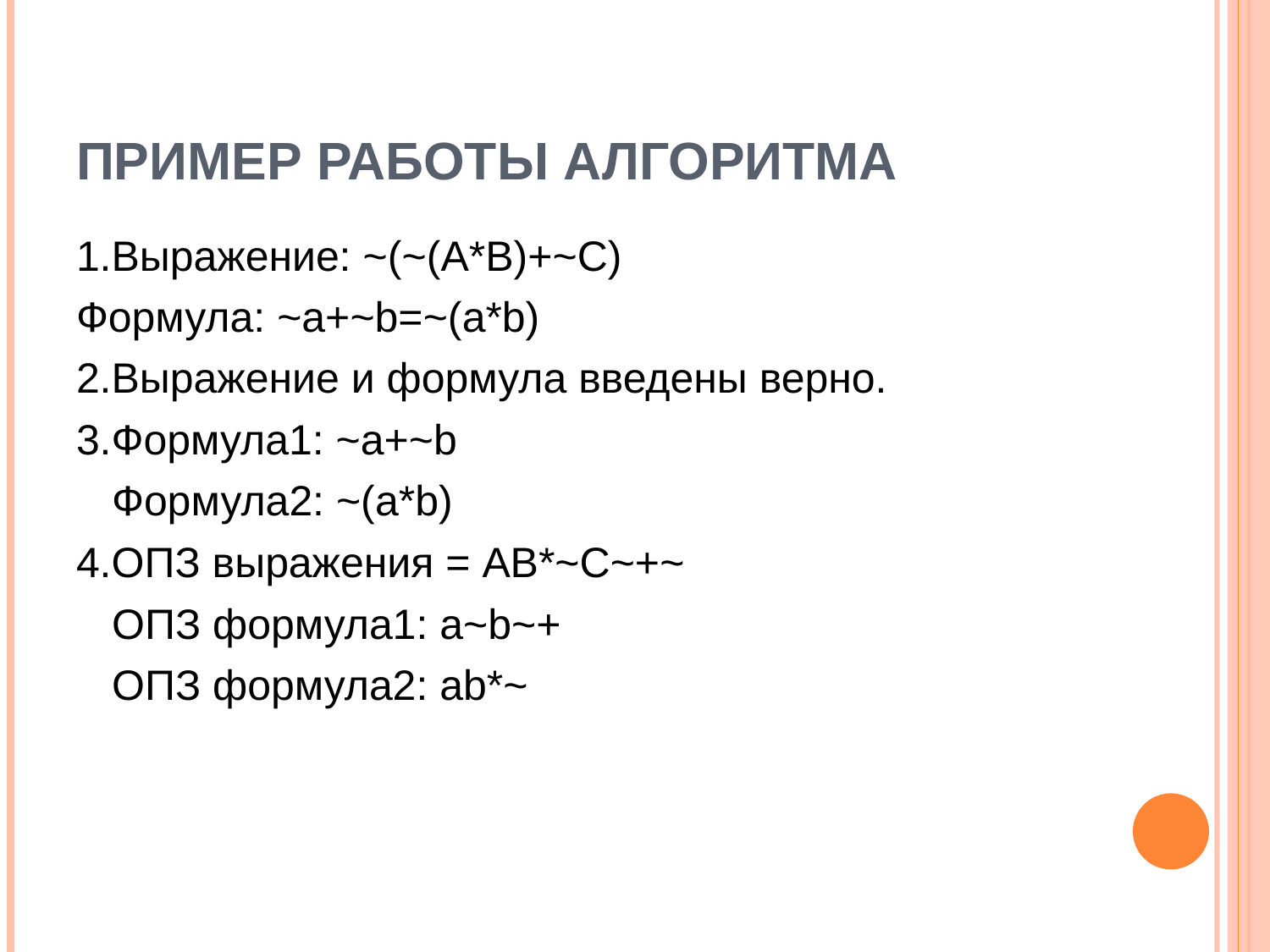

# Пример работы алгоритма
1.Выражение: ~(~(A*B)+~C)
Формула: ~a+~b=~(a*b)
2.Выражение и формула введены верно.
3.Формула1: ~a+~b
   Формула2: ~(a*b)
4.ОПЗ выражения = AB*~C~+~
   ОПЗ формула1: a~b~+
   ОПЗ формула2: ab*~